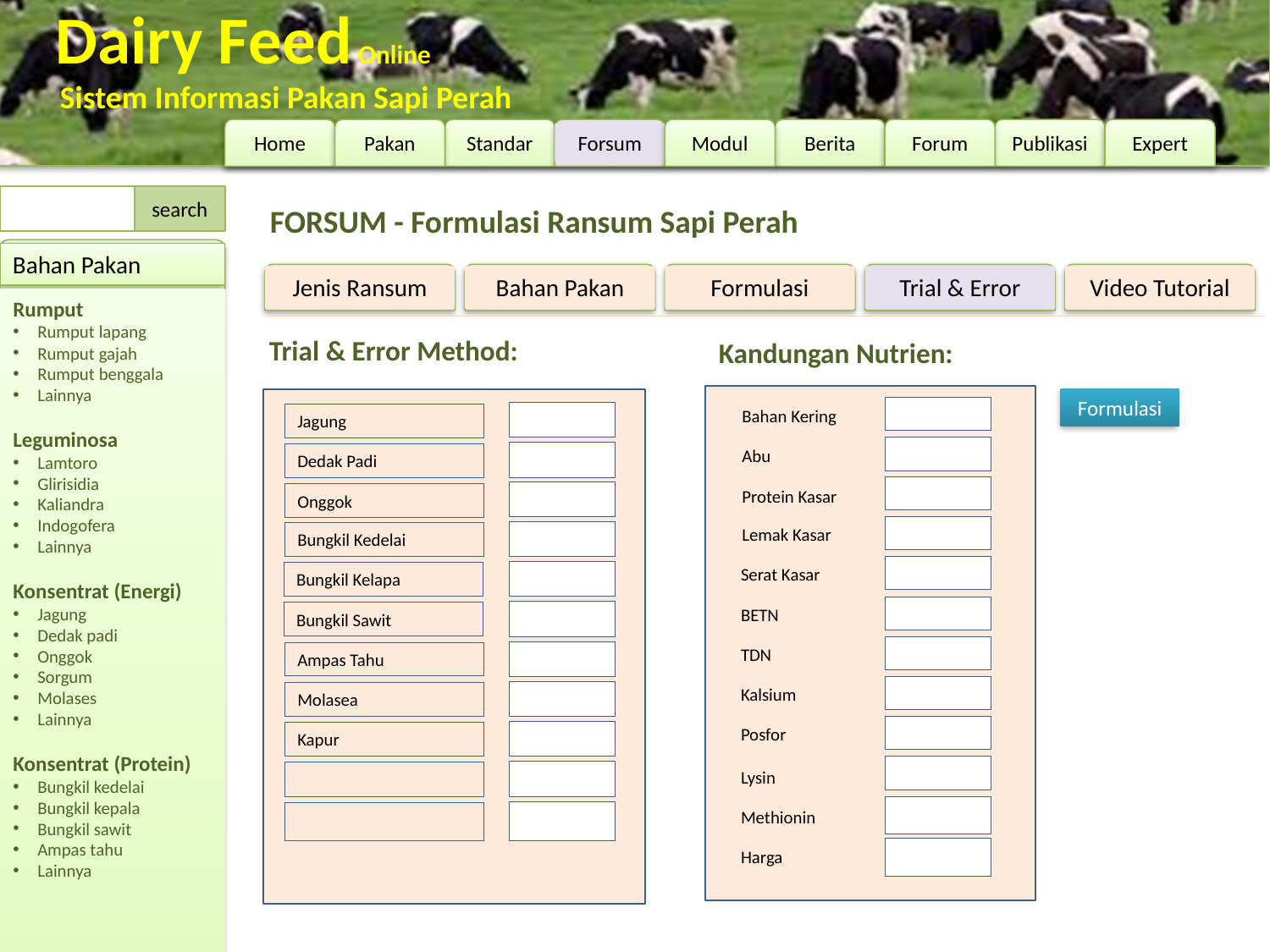

# Dairy Feed Online Sistem Informasi Pakan Sapi Perah

Contact

Home

Pakan

Standar

Forsum

Modul

Berita

Forum

Publikasi

Expert

Home

Pakan

Standar

Forsum

Modul

Berita

Forum

search
FORSUM - Formulasi Ransum Sapi Perah

Bahan Pakan

Jenis Ransum

Bahan Pakan

Formulasi

Trial & Error

Video Tutorial
Rumput
Rumput lapang
Rumput gajah
Rumput benggala
Lainnya

Leguminosa
Lamtoro
Glirisidia
Kaliandra
Indogofera
Lainnya

Konsentrat (Energi)
Jagung
Dedak padi
Onggok
Sorgum
Molases
Lainnya

Konsentrat (Protein)
Bungkil kedelai
Bungkil kepala
Bungkil sawit
Ampas tahu
Lainnya
Trial & Error Method:
Kandungan Nutrien:

Formulasi

Bahan Kering

Jagung

Abu

Dedak Padi

Protein Kasar

Onggok

Lemak Kasar

Bungkil Kedelai

Serat Kasar

Bungkil Kelapa

BETN

Bungkil Sawit

TDN

Ampas Tahu

Kalsium

Molasea

Posfor

Kapur

Lysin

Methionin

Harga